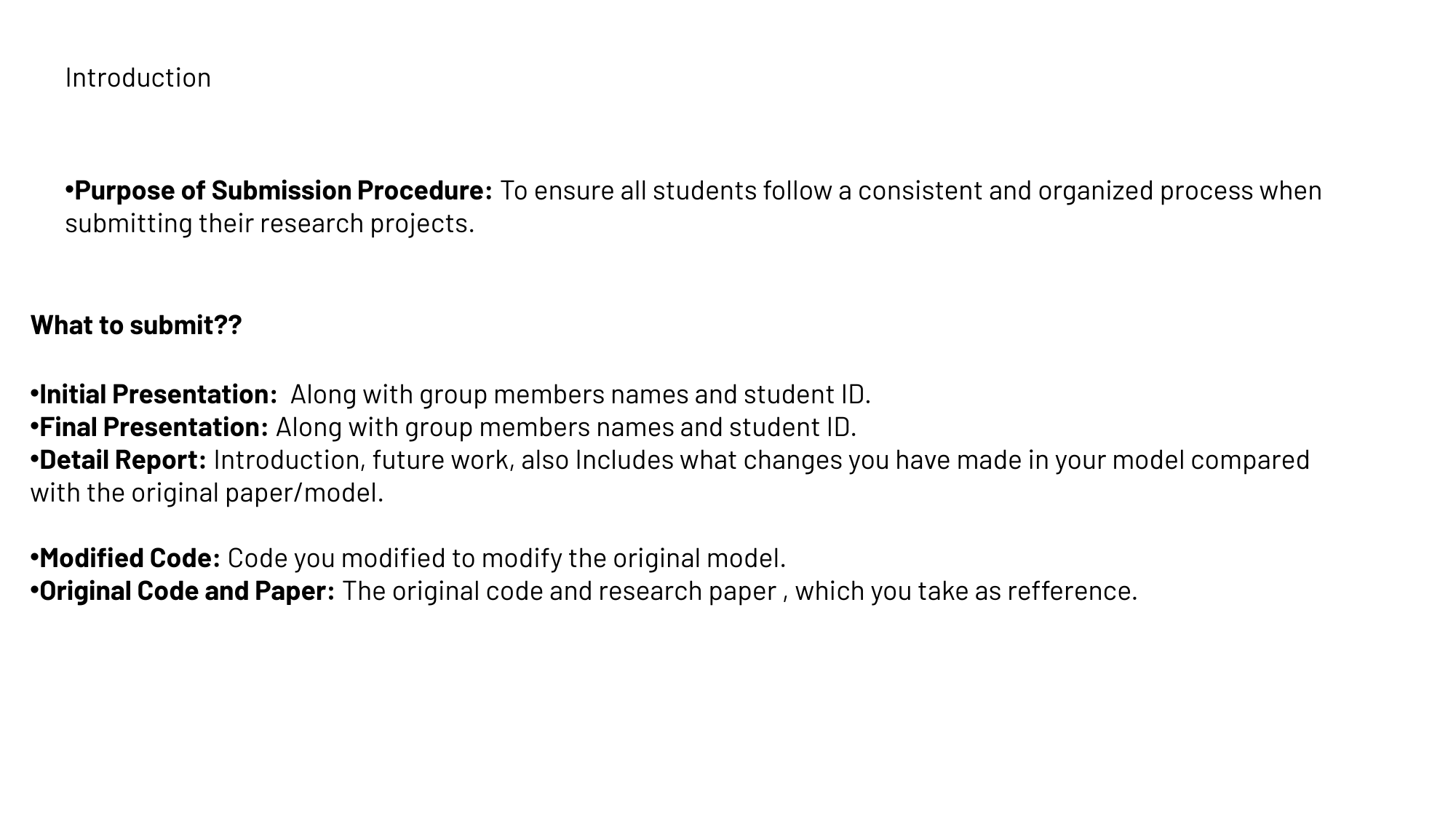

Introduction
Purpose of Submission Procedure: To ensure all students follow a consistent and organized process when submitting their research projects.

What to submit??
Initial Presentation:  Along with group members names and student ID.
Final Presentation: Along with group members names and student ID.
Detail Report: Introduction, future work, also Includes what changes you have made in your model compared with the original paper/model.

Modified Code: Code you modified to modify the original model.
Original Code and Paper: The original code and research paper , which you take as refference.